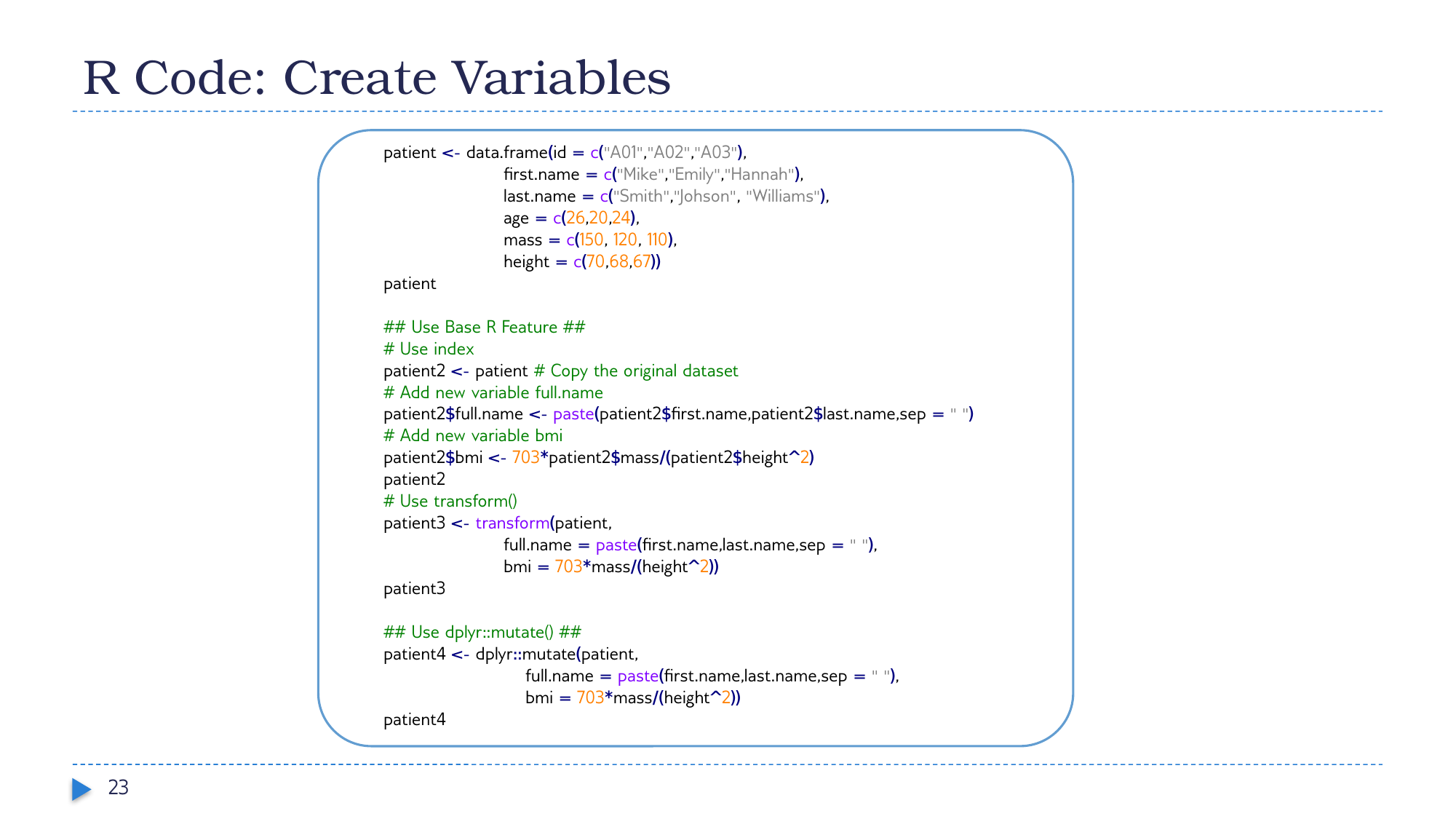

# R Code: Create Variables

patient <- data.frame(id = c("A01","A02","A03"),
                      first.name = c("Mike","Emily","Hannah"),
                      last.name = c("Smith","Johson", "Williams"),
                      age = c(26,20,24),
                      mass = c(150, 120, 110),
                      height = c(70,68,67))
patient

## Use Base R Feature ##
# Use index
patient2 <- patient # Copy the original dataset
# Add new variable full.name
patient2$full.name <- paste(patient2$first.name,patient2$last.name,sep = " ")
# Add new variable bmi
patient2$bmi <- 703*patient2$mass/(patient2$height^2)
patient2
# Use transform()
patient3 <- transform(patient,
                      full.name = paste(first.name,last.name,sep = " "),
                      bmi = 703*mass/(height^2))
patient3

## Use dplyr::mutate() ##
patient4 <- dplyr::mutate(patient,
                          full.name = paste(first.name,last.name,sep = " "),
                          bmi = 703*mass/(height^2))
patient4
23